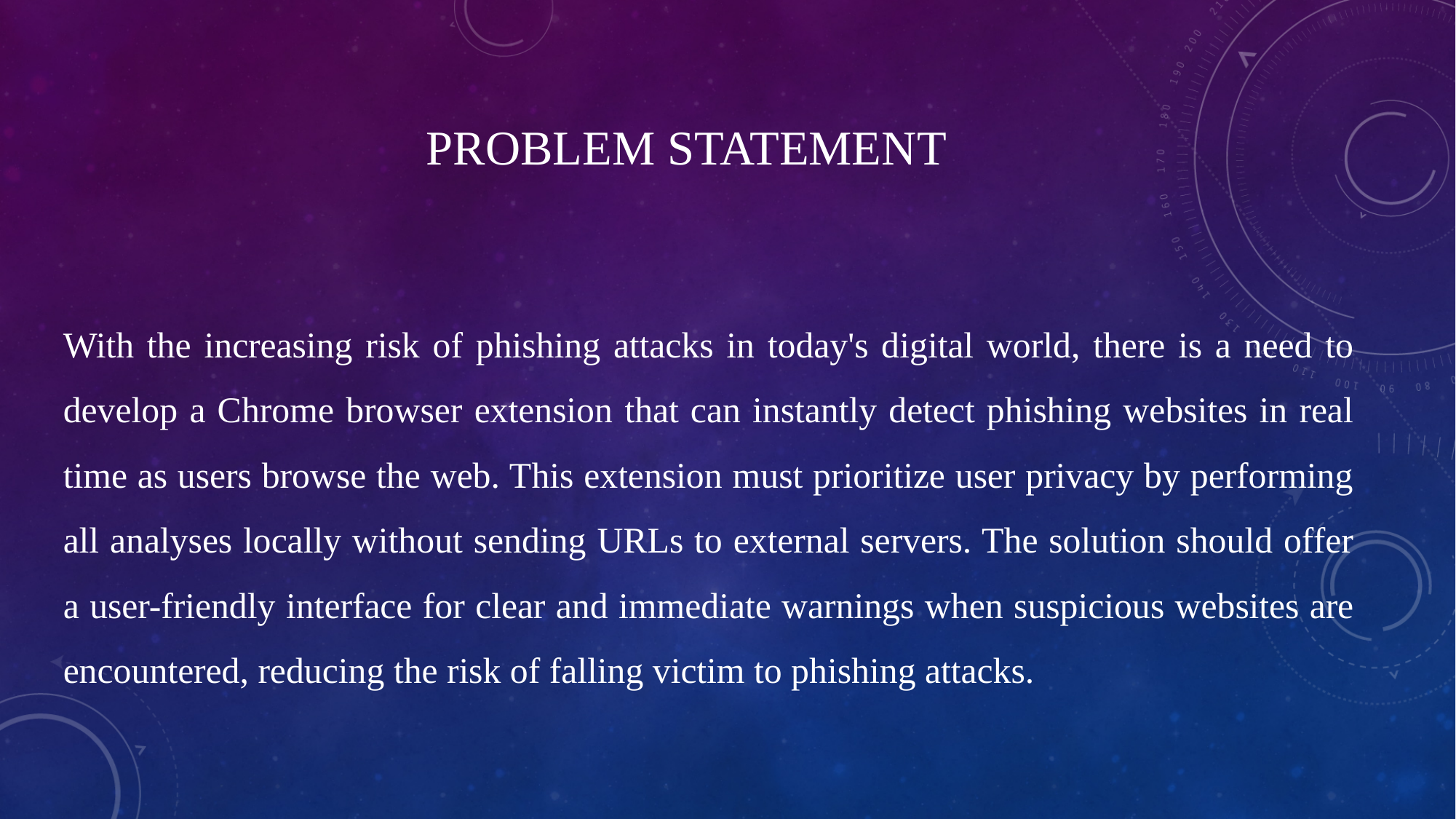

# PROBLEM STATEMENT

With the increasing risk of phishing attacks in today's digital world, there is a need to develop a Chrome browser extension that can instantly detect phishing websites in real time as users browse the web. This extension must prioritize user privacy by performing all analyses locally without sending URLs to external servers. The solution should offer a user-friendly interface for clear and immediate warnings when suspicious websites are encountered, reducing the risk of falling victim to phishing attacks.